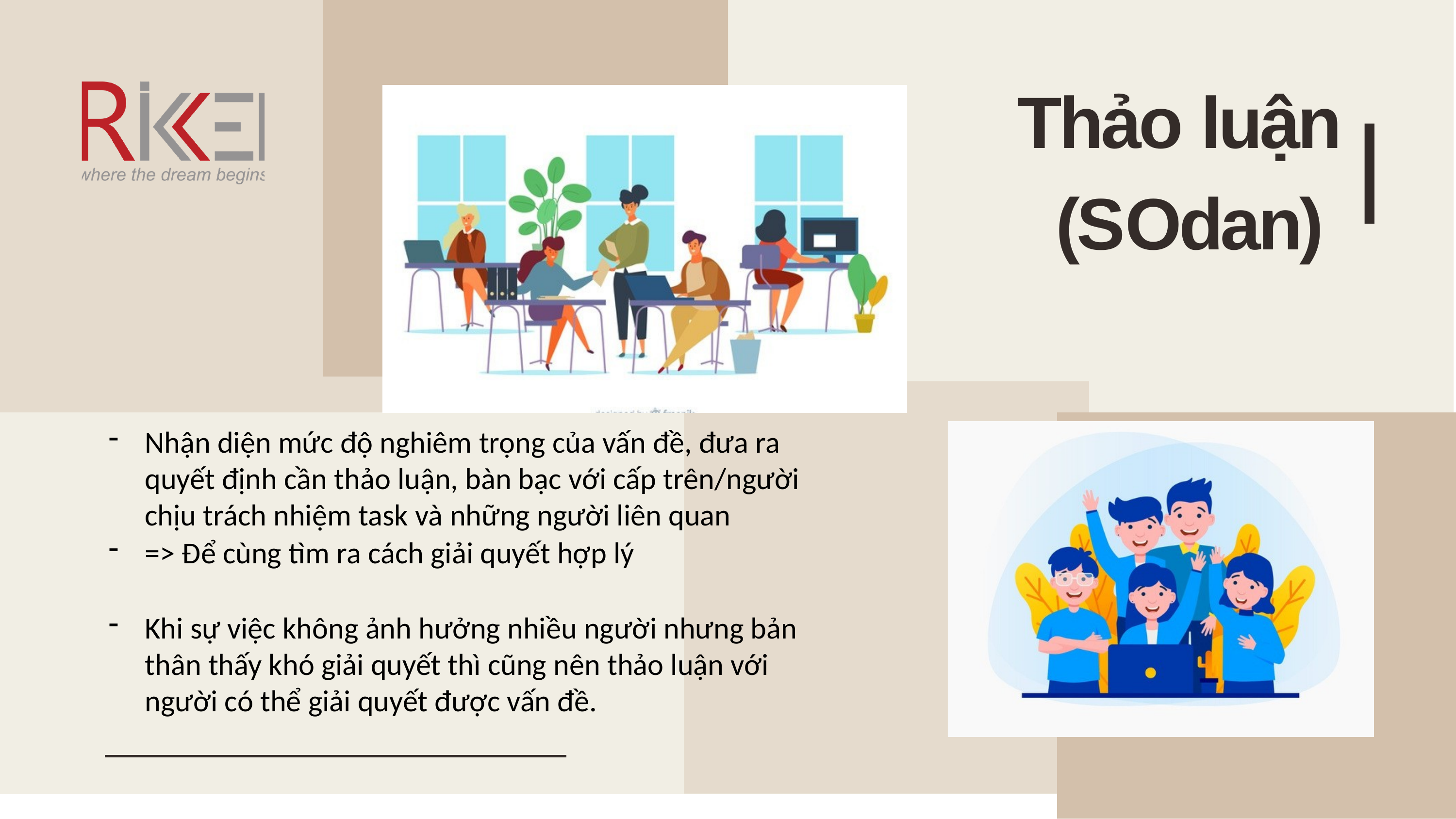

# Thảo luận  (SOdan)

Nhận diện mức độ nghiêm trọng của vấn đề, đưa ra quyết định cần thảo luận, bàn bạc với cấp trên/người chịu trách nhiệm task và những người liên quan
=> Để cùng tìm ra cách giải quyết hợp lý

Khi sự việc không ảnh hưởng nhiều người nhưng bản thân thấy khó giải quyết thì cũng nên thảo luận với người có thể giải quyết được vấn đề.